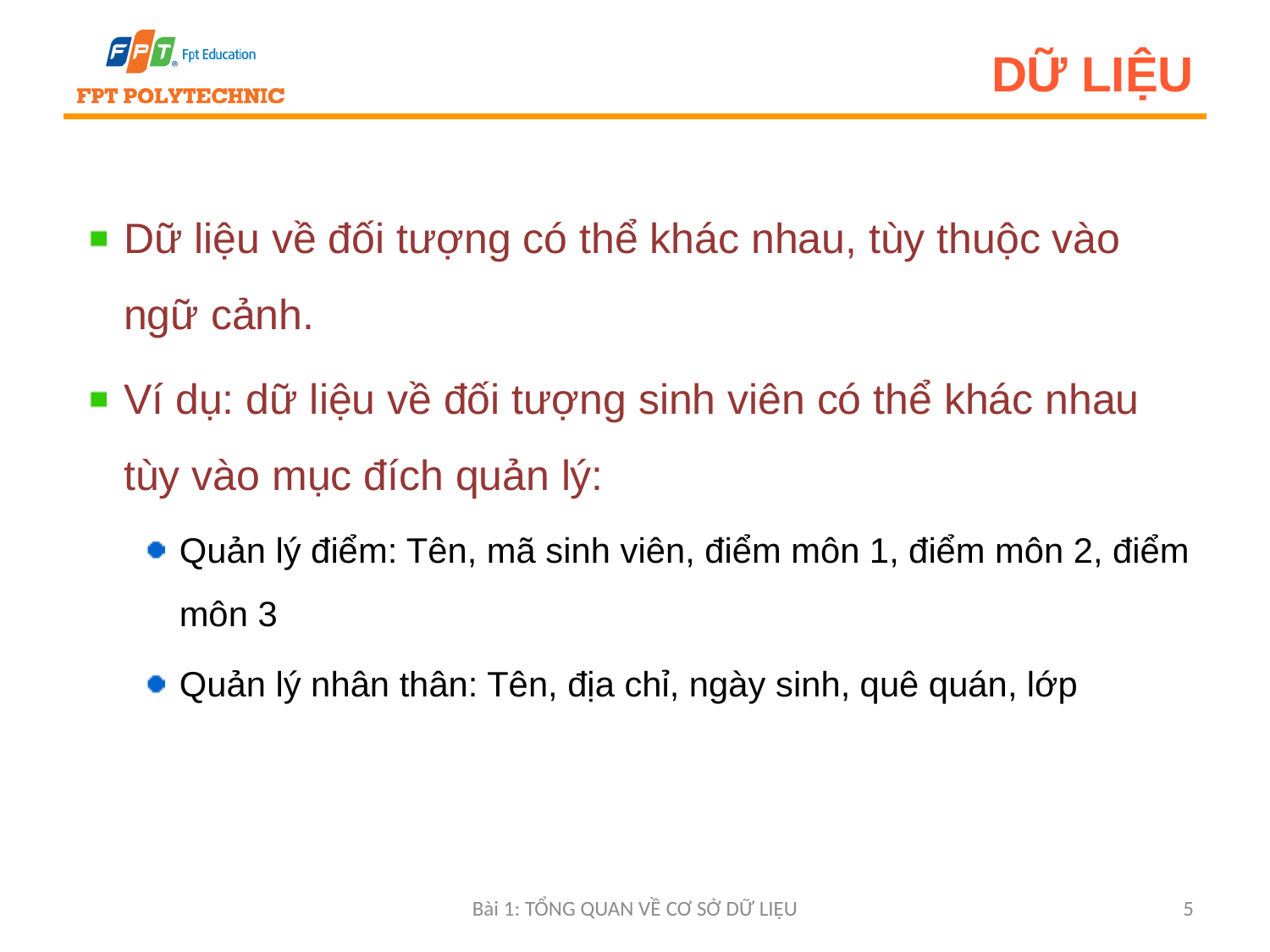

# Dữ liệu
Dữ liệu về đối tượng có thể khác nhau, tùy thuộc vào ngữ cảnh.
Ví dụ: dữ liệu về đối tượng sinh viên có thể khác nhau tùy vào mục đích quản lý:
Quản lý điểm: Tên, mã sinh viên, điểm môn 1, điểm môn 2, điểm môn 3
Quản lý nhân thân: Tên, địa chỉ, ngày sinh, quê quán, lớp
Bài 1: Tổng quan về CƠ SỞ DỮ LIỆU
5